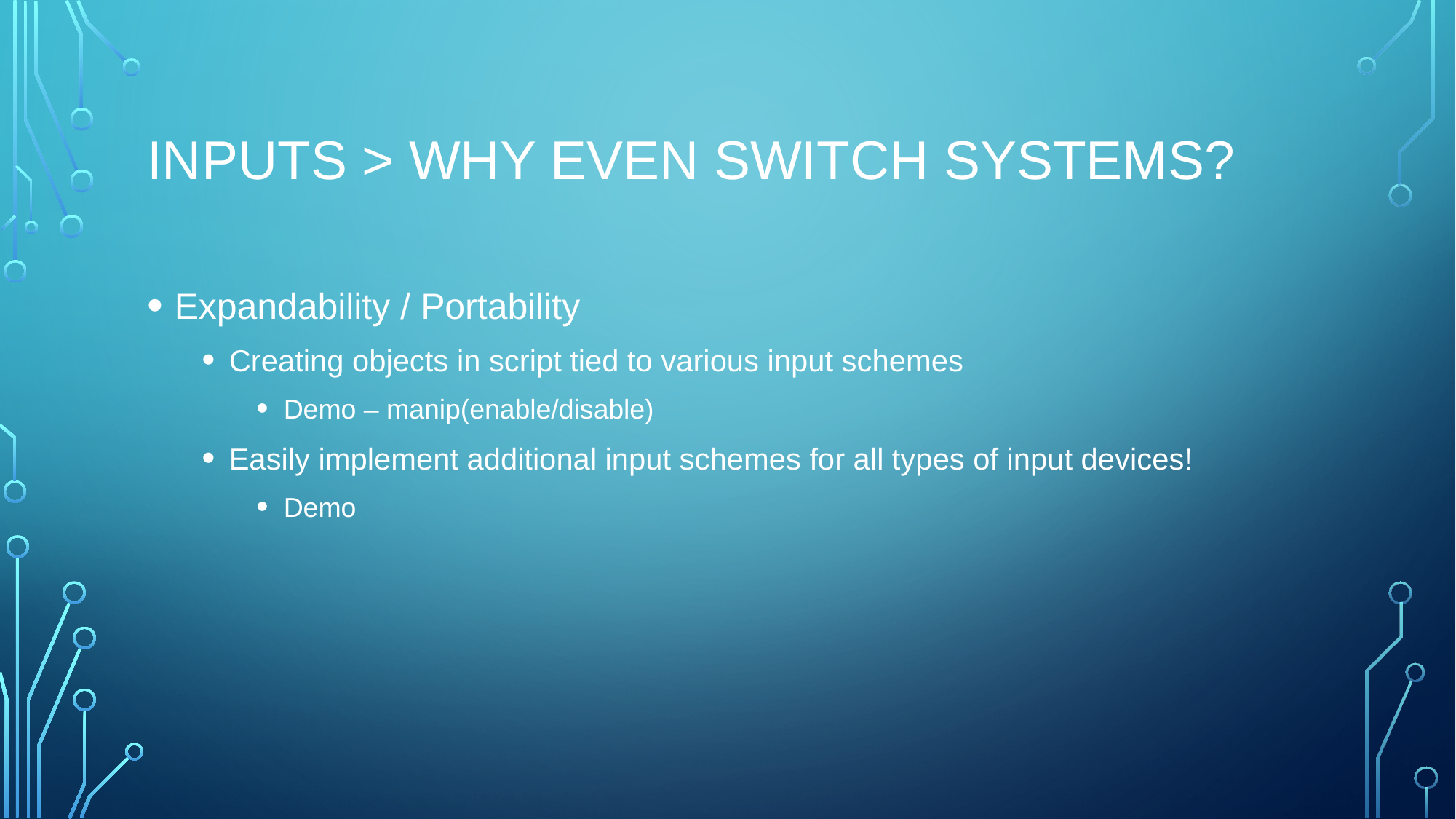

# Inputs > Why Even Switch Systems?
Expandability / Portability
Creating objects in script tied to various input schemes
Demo – manip(enable/disable)
Easily implement additional input schemes for all types of input devices!
Demo